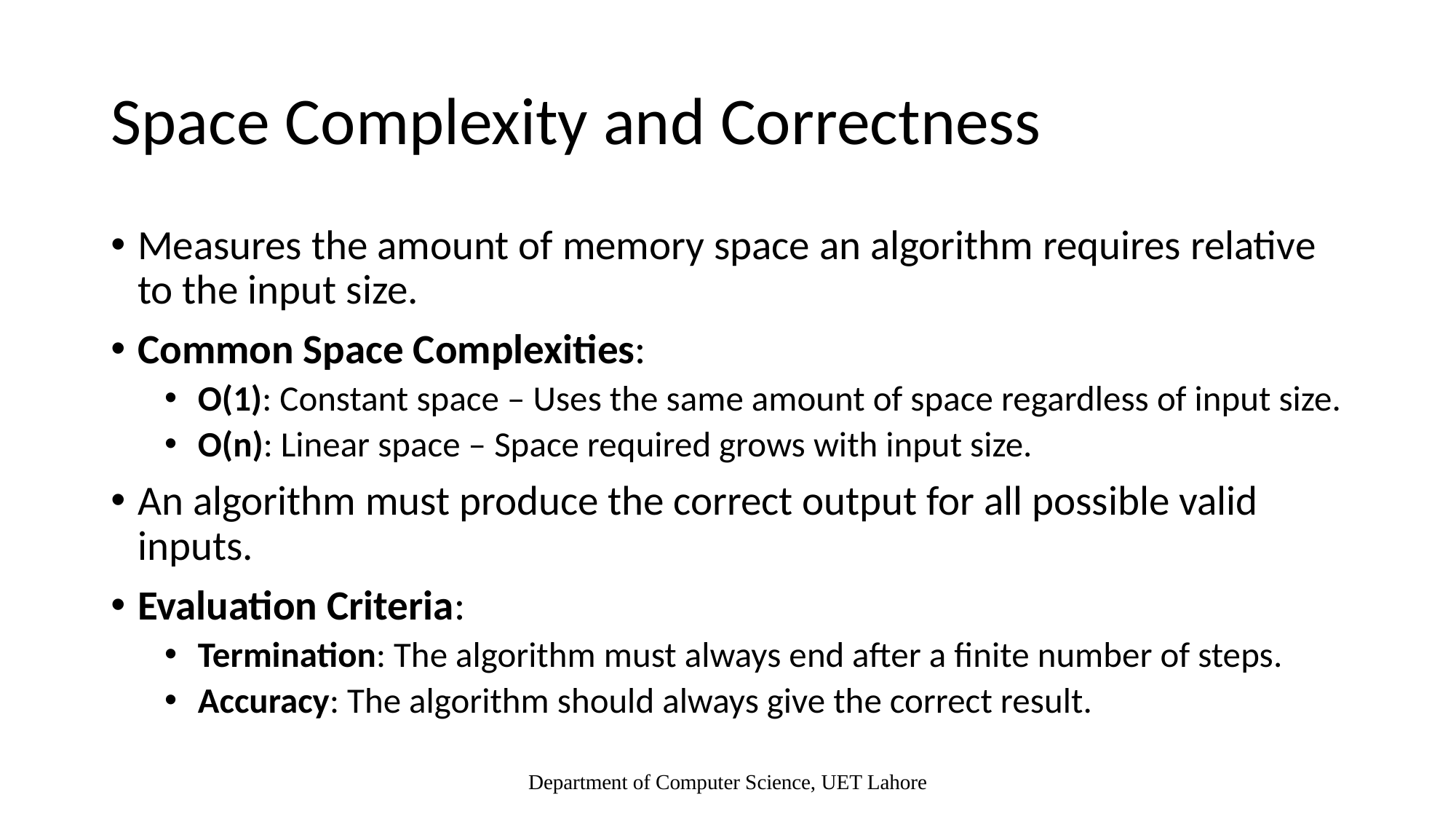

# Space Complexity and Correctness
Measures the amount of memory space an algorithm requires relative to the input size.
Common Space Complexities:
O(1): Constant space – Uses the same amount of space regardless of input size.
O(n): Linear space – Space required grows with input size.
An algorithm must produce the correct output for all possible valid inputs.
Evaluation Criteria:
Termination: The algorithm must always end after a finite number of steps.
Accuracy: The algorithm should always give the correct result.

Department of Computer Science, UET Lahore